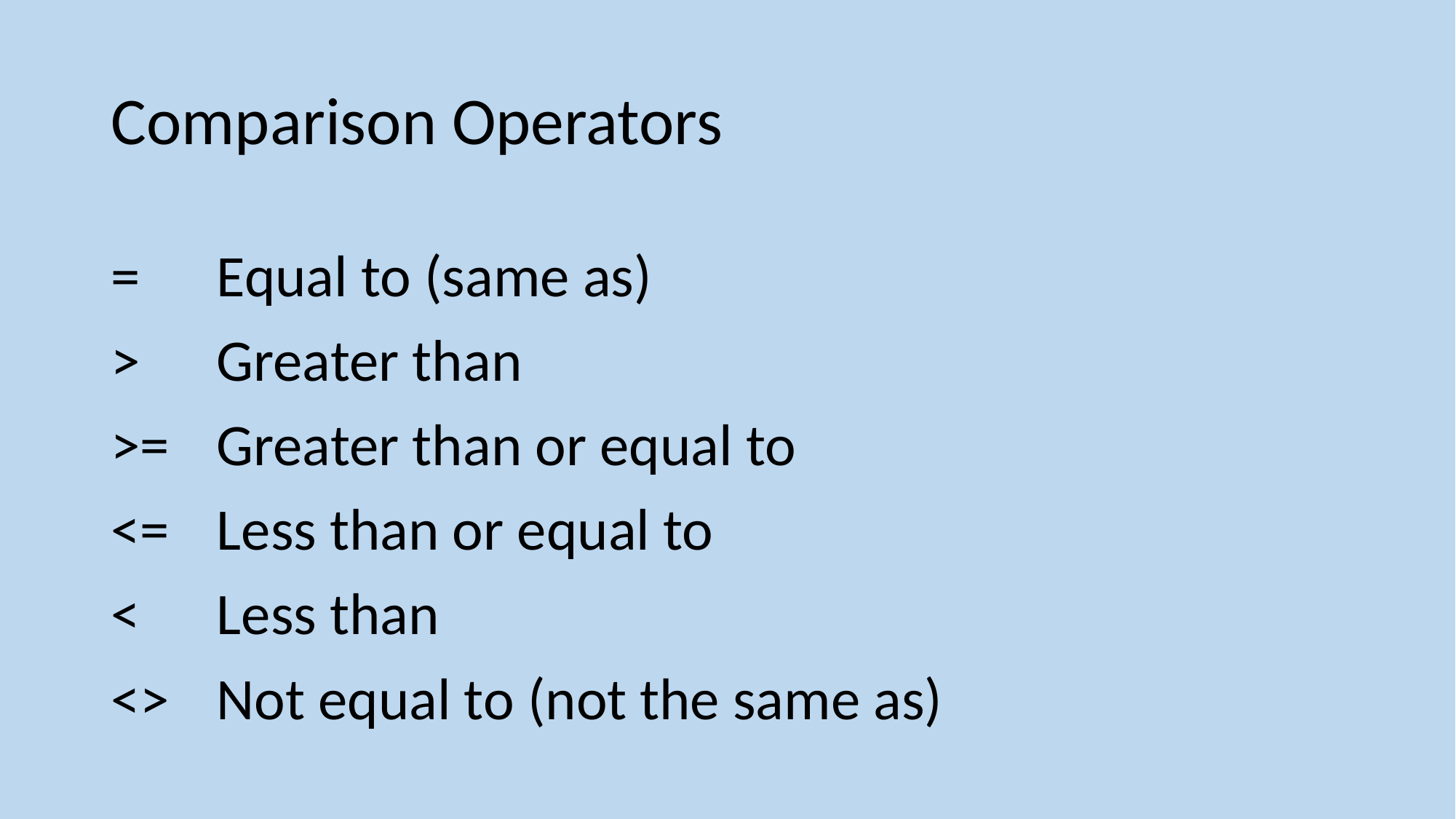

# Comparison Operators
=	Equal to (same as)
>	Greater than
>=	Greater than or equal to
<=	Less than or equal to
<	Less than
<>	Not equal to (not the same as)